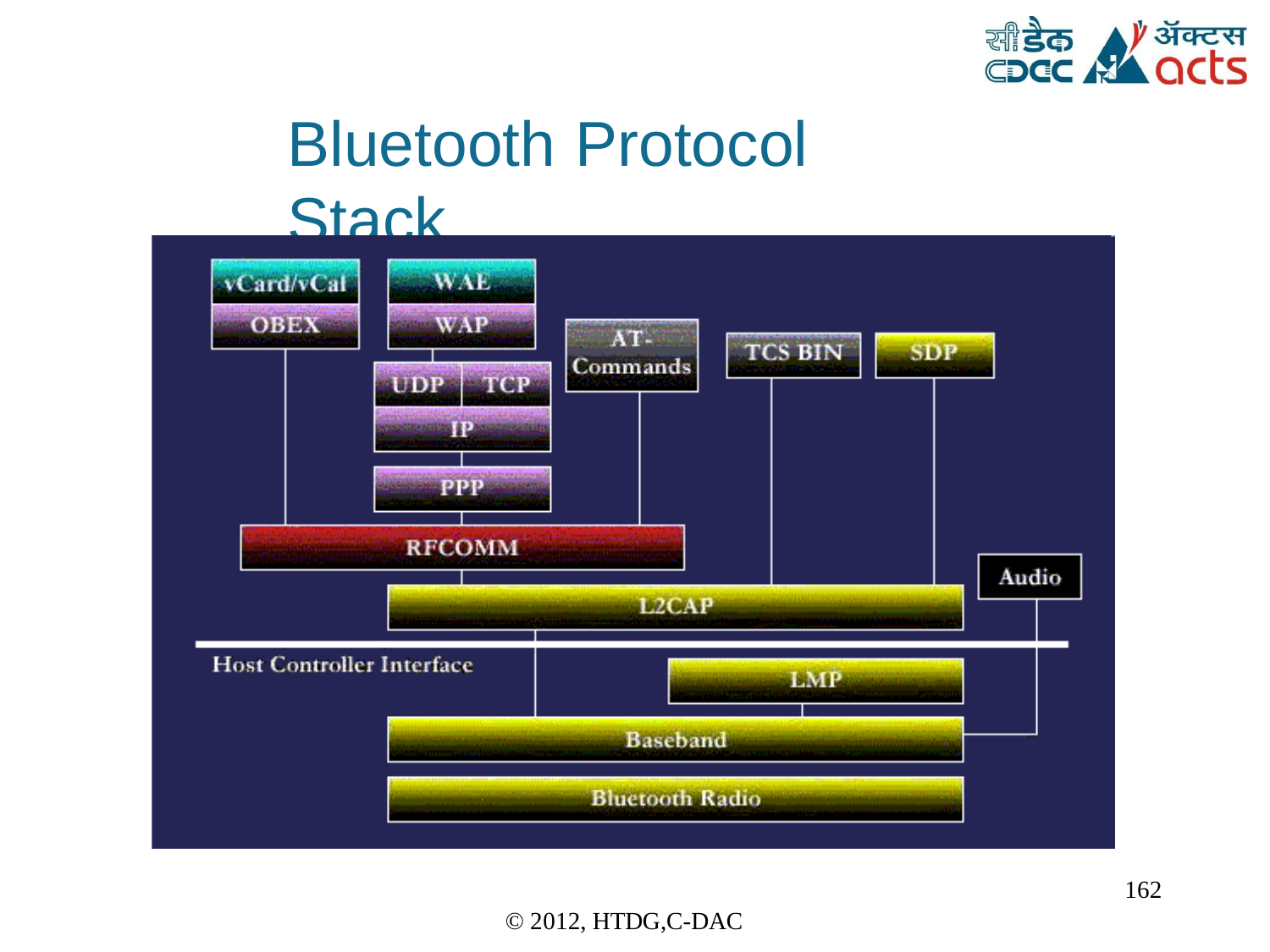

Bluetooth	Protocol	Stack

162
© 2012, HTDG,C-DAC